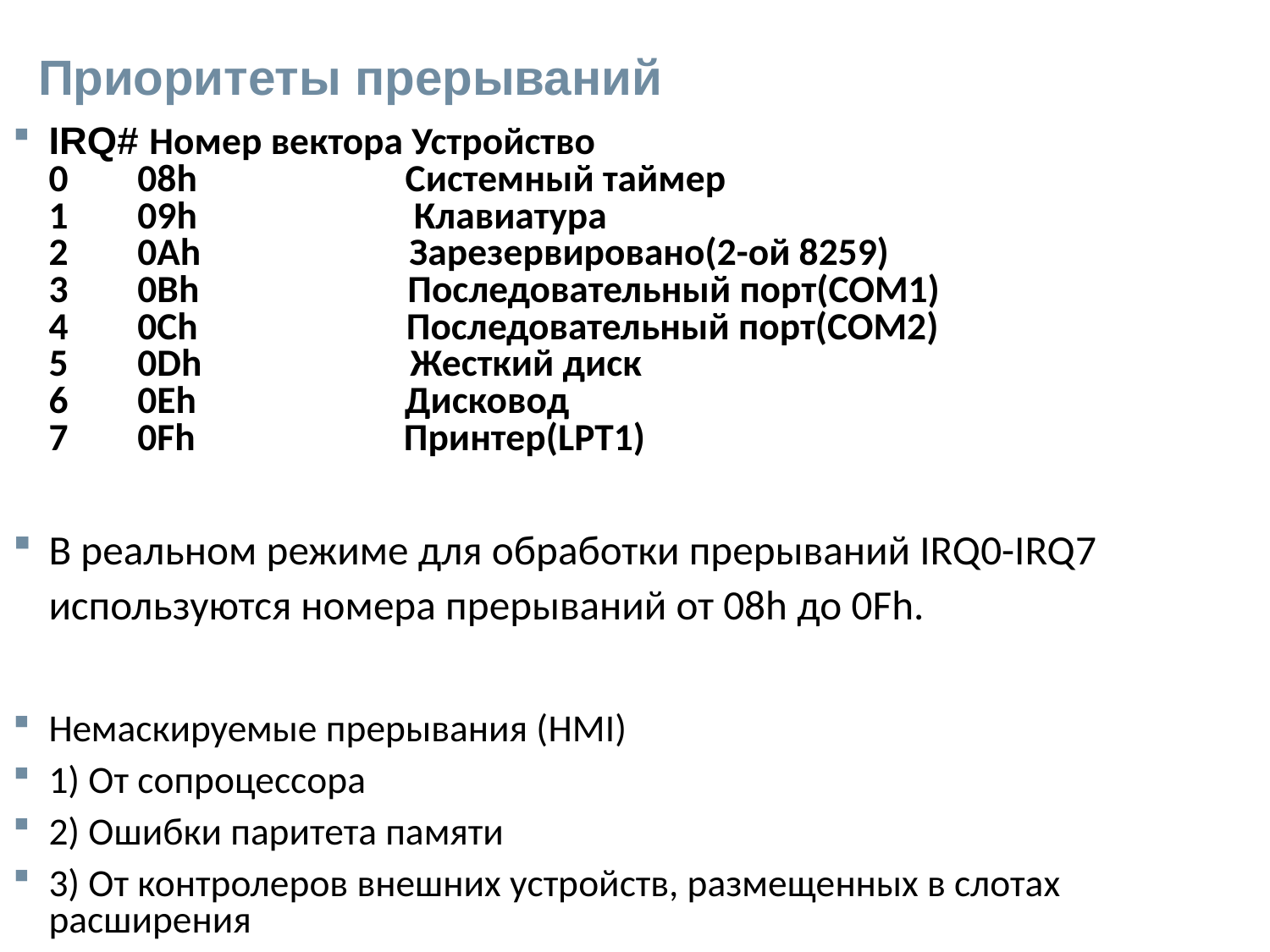

# Приоритеты прерываний
IRQ# Номер вектора Устройство
0        08h                        Системный таймер
1        09h                         Клавиатура
2        0Ah                        Зарезервировано(2-ой 8259)
3        0Bh                        Последовательный порт(COM1)
4        0Ch                        Последовательный порт(COM2)
5        0Dh                        Жесткий диск
6        0Eh                        Дисковод
7        0Fh                        Принтер(LPT1)
В реальном режиме для обработки прерываний IRQ0-IRQ7 используются номера прерываний от 08h до 0Fh.

Немаскируемые прерывания (HMI)
1) От сопроцессора
2) Ошибки паритета памяти
3) От контролеров внешних устройств, размещенных в слотах  расширения